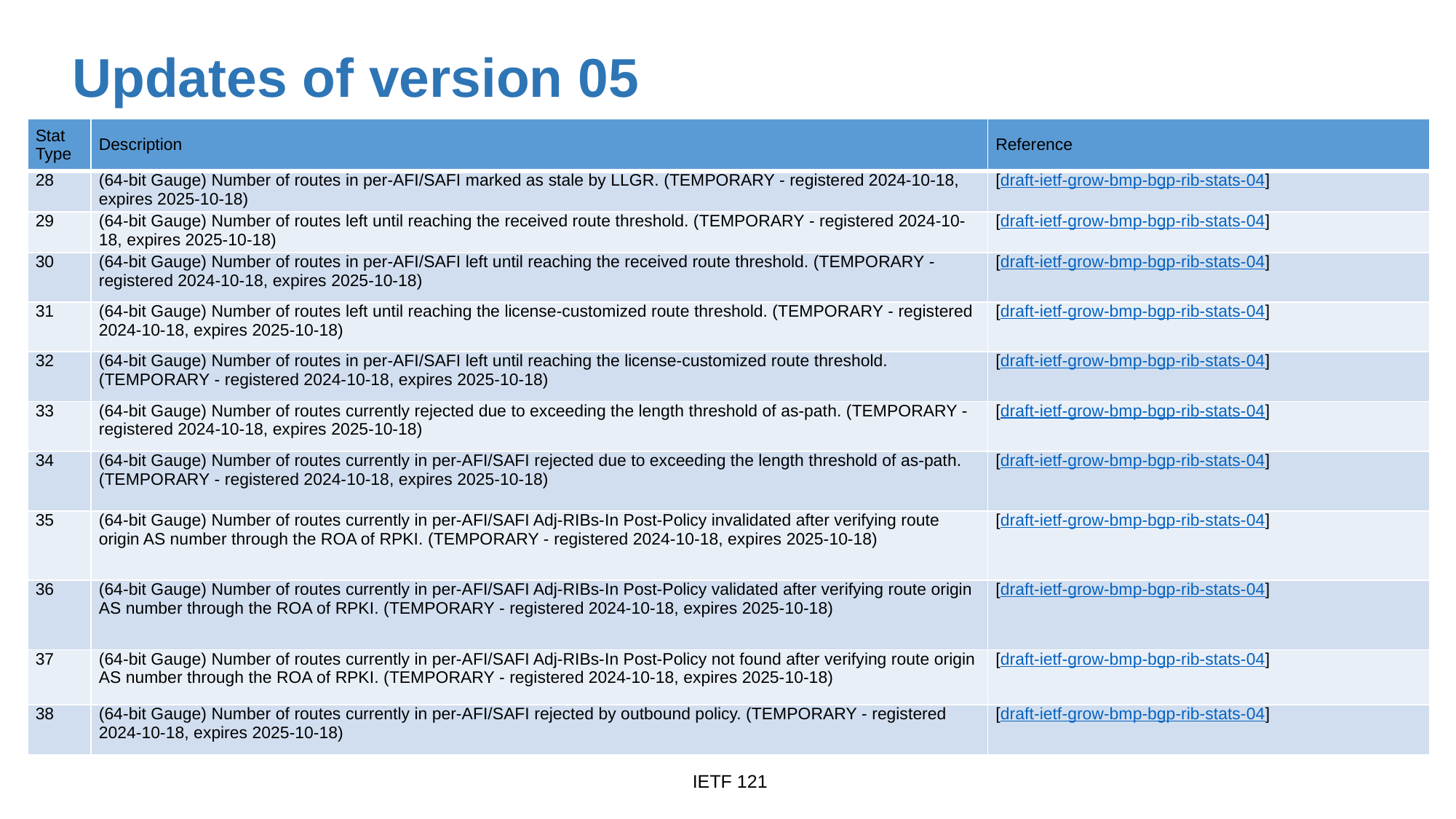

Updates of version 05
| Stat Type | Description | Reference |
| --- | --- | --- |
| 28 | (64-bit Gauge) Number of routes in per-AFI/SAFI marked as stale by LLGR. (TEMPORARY - registered 2024-10-18, expires 2025-10-18) | [draft-ietf-grow-bmp-bgp-rib-stats-04] |
| 29 | (64-bit Gauge) Number of routes left until reaching the received route threshold. (TEMPORARY - registered 2024-10-18, expires 2025-10-18) | [draft-ietf-grow-bmp-bgp-rib-stats-04] |
| 30 | (64-bit Gauge) Number of routes in per-AFI/SAFI left until reaching the received route threshold. (TEMPORARY - registered 2024-10-18, expires 2025-10-18) | [draft-ietf-grow-bmp-bgp-rib-stats-04] |
| 31 | (64-bit Gauge) Number of routes left until reaching the license-customized route threshold. (TEMPORARY - registered 2024-10-18, expires 2025-10-18) | [draft-ietf-grow-bmp-bgp-rib-stats-04] |
| 32 | (64-bit Gauge) Number of routes in per-AFI/SAFI left until reaching the license-customized route threshold. (TEMPORARY - registered 2024-10-18, expires 2025-10-18) | [draft-ietf-grow-bmp-bgp-rib-stats-04] |
| 33 | (64-bit Gauge) Number of routes currently rejected due to exceeding the length threshold of as-path. (TEMPORARY - registered 2024-10-18, expires 2025-10-18) | [draft-ietf-grow-bmp-bgp-rib-stats-04] |
| 34 | (64-bit Gauge) Number of routes currently in per-AFI/SAFI rejected due to exceeding the length threshold of as-path. (TEMPORARY - registered 2024-10-18, expires 2025-10-18) | [draft-ietf-grow-bmp-bgp-rib-stats-04] |
| 35 | (64-bit Gauge) Number of routes currently in per-AFI/SAFI Adj-RIBs-In Post-Policy invalidated after verifying route origin AS number through the ROA of RPKI. (TEMPORARY - registered 2024-10-18, expires 2025-10-18) | [draft-ietf-grow-bmp-bgp-rib-stats-04] |
| 36 | (64-bit Gauge) Number of routes currently in per-AFI/SAFI Adj-RIBs-In Post-Policy validated after verifying route origin AS number through the ROA of RPKI. (TEMPORARY - registered 2024-10-18, expires 2025-10-18) | [draft-ietf-grow-bmp-bgp-rib-stats-04] |
| 37 | (64-bit Gauge) Number of routes currently in per-AFI/SAFI Adj-RIBs-In Post-Policy not found after verifying route origin AS number through the ROA of RPKI. (TEMPORARY - registered 2024-10-18, expires 2025-10-18) | [draft-ietf-grow-bmp-bgp-rib-stats-04] |
| 38 | (64-bit Gauge) Number of routes currently in per-AFI/SAFI rejected by outbound policy. (TEMPORARY - registered 2024-10-18, expires 2025-10-18) | [draft-ietf-grow-bmp-bgp-rib-stats-04] |
 IETF 121
4